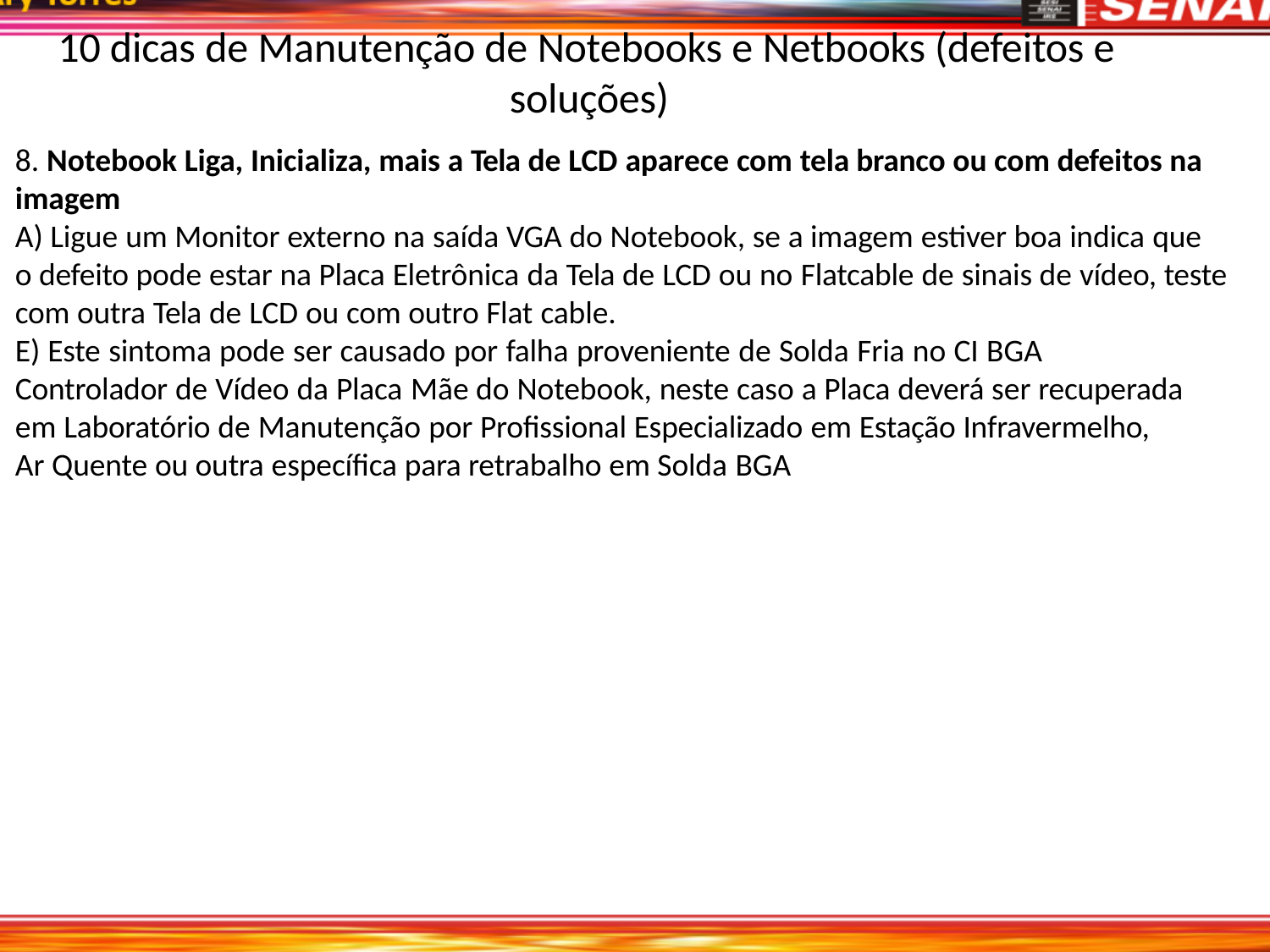

# 10 dicas de Manutenção de Notebooks e Netbooks (defeitos e  soluções)
8. Notebook Liga, Inicializa, mais a Tela de LCD aparece com tela branco ou com defeitos na
imagem
A) Ligue um Monitor externo na saída VGA do Notebook, se a imagem estiver boa indica que
o defeito pode estar na Placa Eletrônica da Tela de LCD ou no Flatcable de sinais de vídeo, teste  com outra Tela de LCD ou com outro Flat cable.
E) Este sintoma pode ser causado por falha proveniente de Solda Fria no CI BGA  Controlador de Vídeo da Placa Mãe do Notebook, neste caso a Placa deverá ser recuperada  em Laboratório de Manutenção por Profissional Especializado em Estação Infravermelho,
Ar Quente ou outra específica para retrabalho em Solda BGA